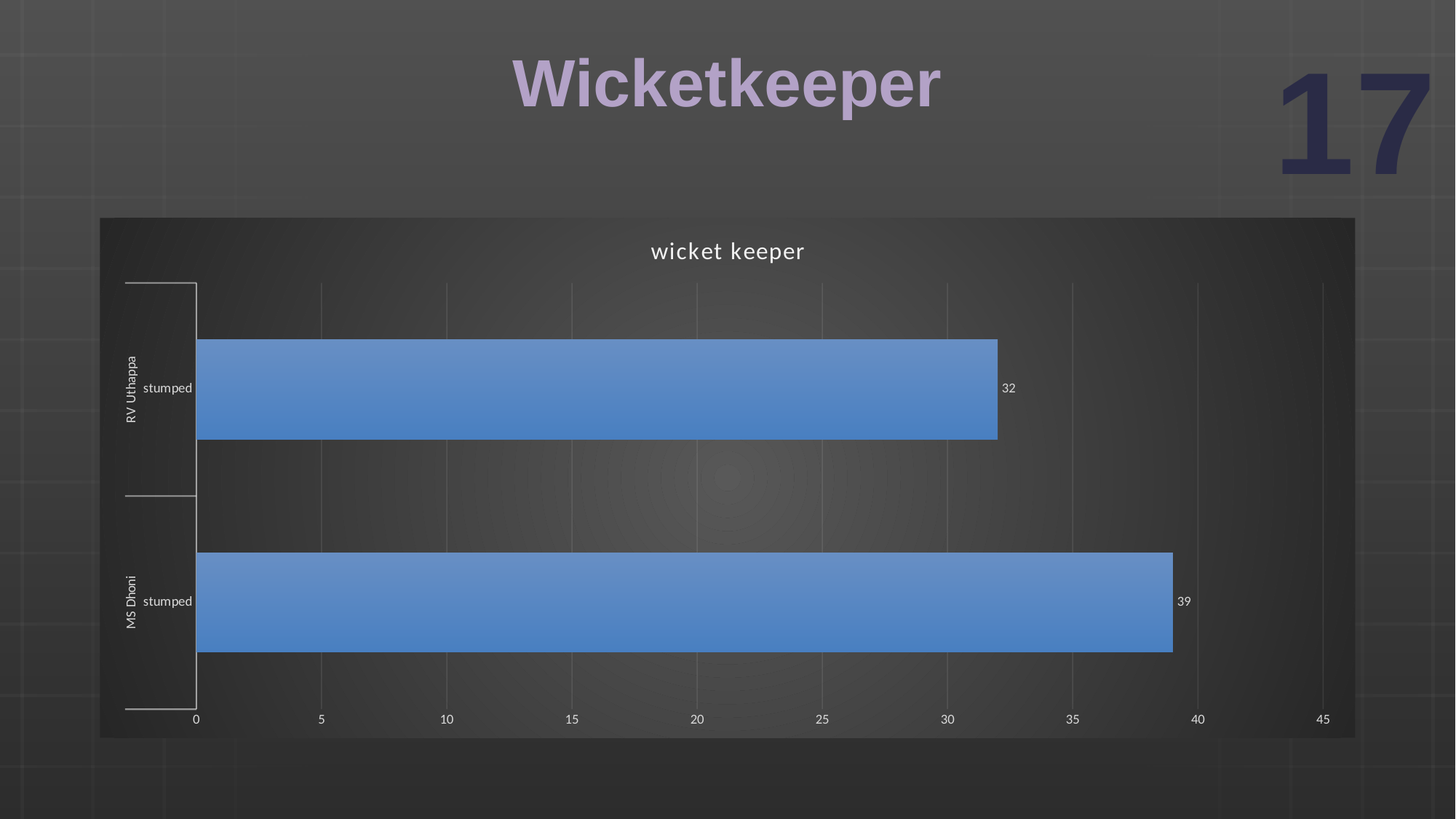

# Wicketkeeper

### Chart: wicket keeper

| Category | stumping_count |
|---|---|
| stumped | 39.0 |
| stumped | 32.0 |